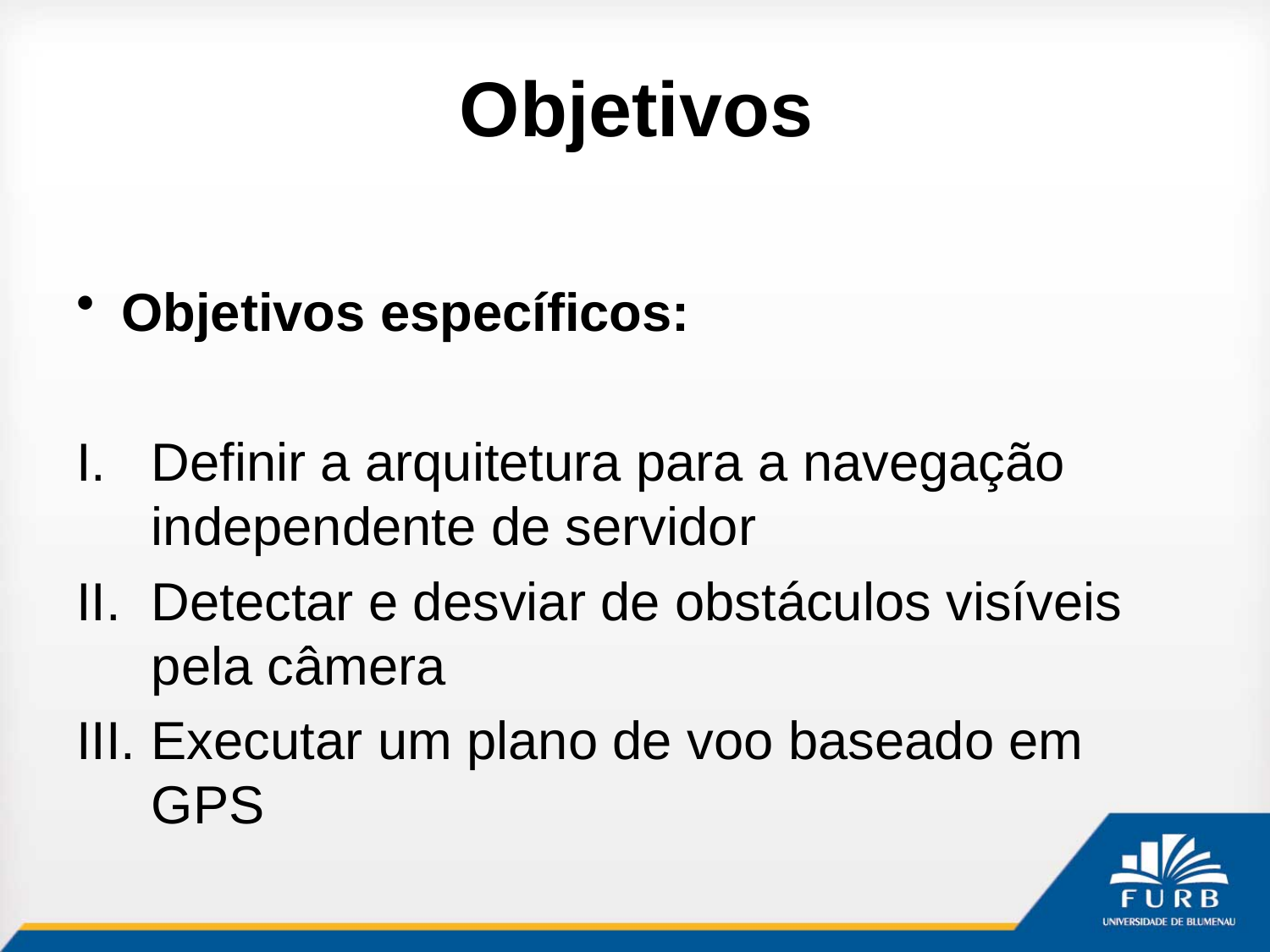

# Objetivos

Objetivos específicos:

Definir a arquitetura para a navegação independente de servidor
Detectar e desviar de obstáculos visíveis pela câmera
Executar um plano de voo baseado em GPS